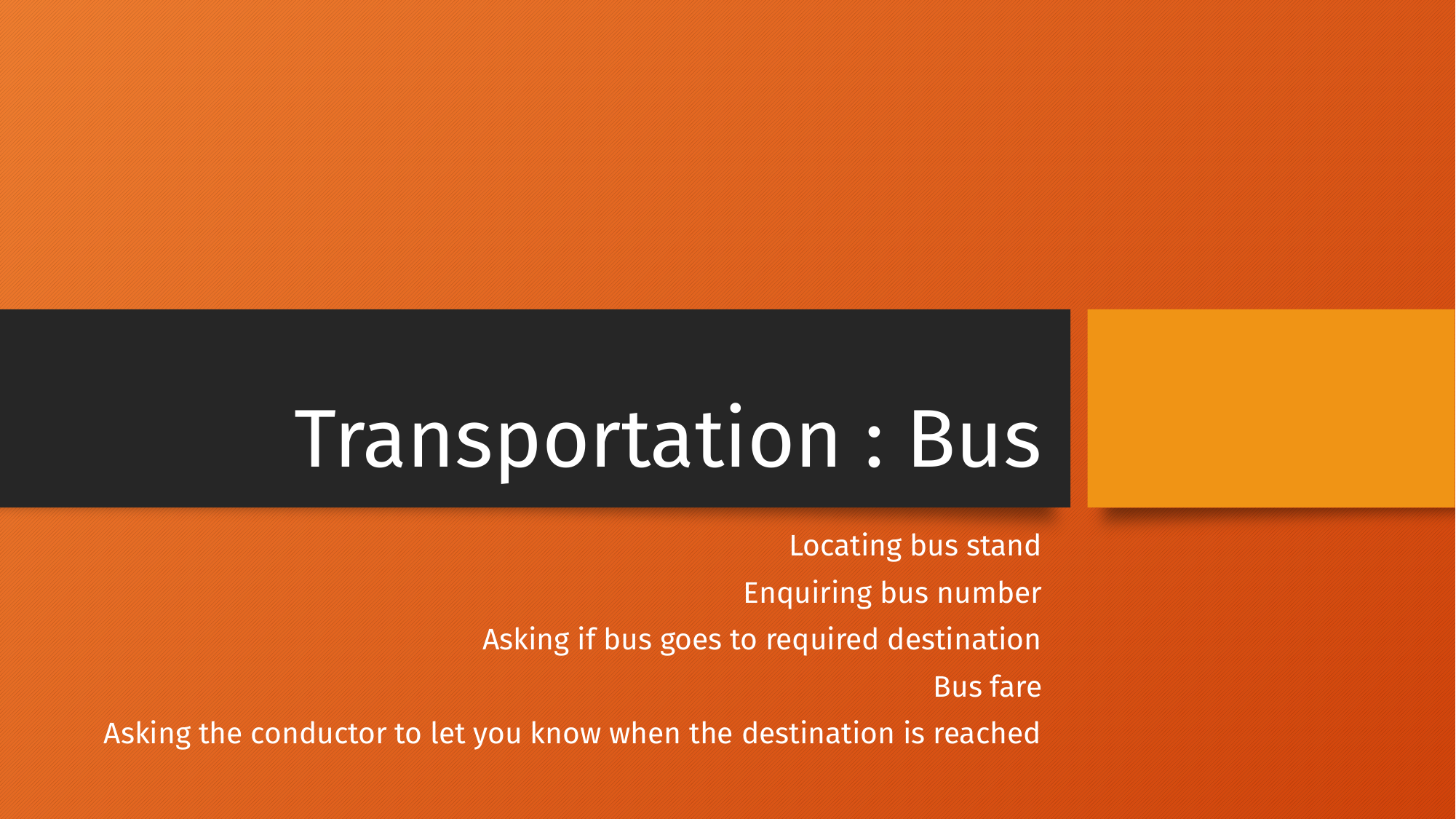

# Transportation : Bus
Locating bus stand
Enquiring bus number
Asking if bus goes to required destination
Bus fare
Asking the conductor to let you know when the destination is reached